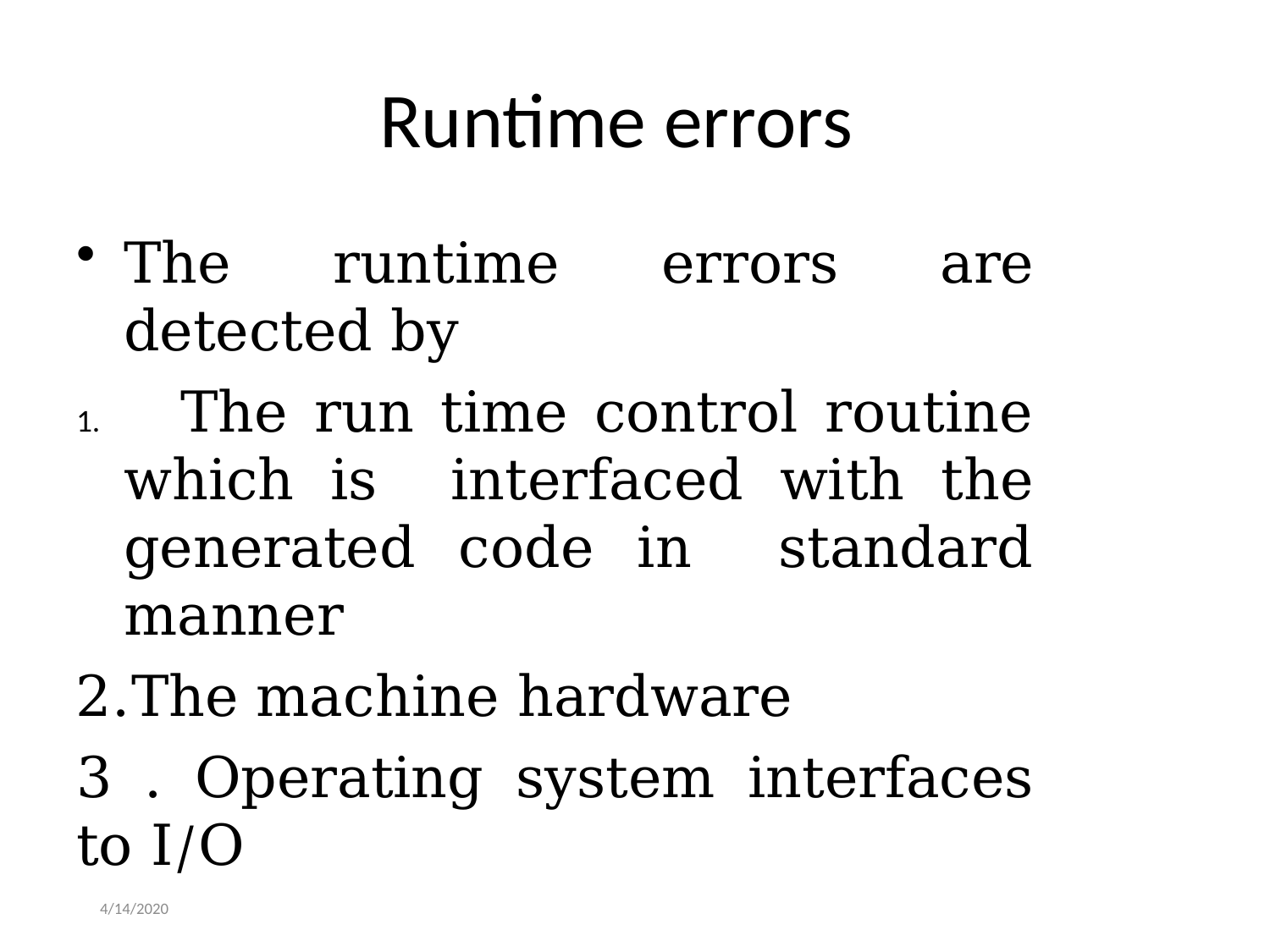

# Runtime errors
The runtime errors are detected by
	The run time control routine which is  interfaced with the generated code in  standard manner
The machine hardware
3 . Operating system interfaces to I/O
4/14/2020